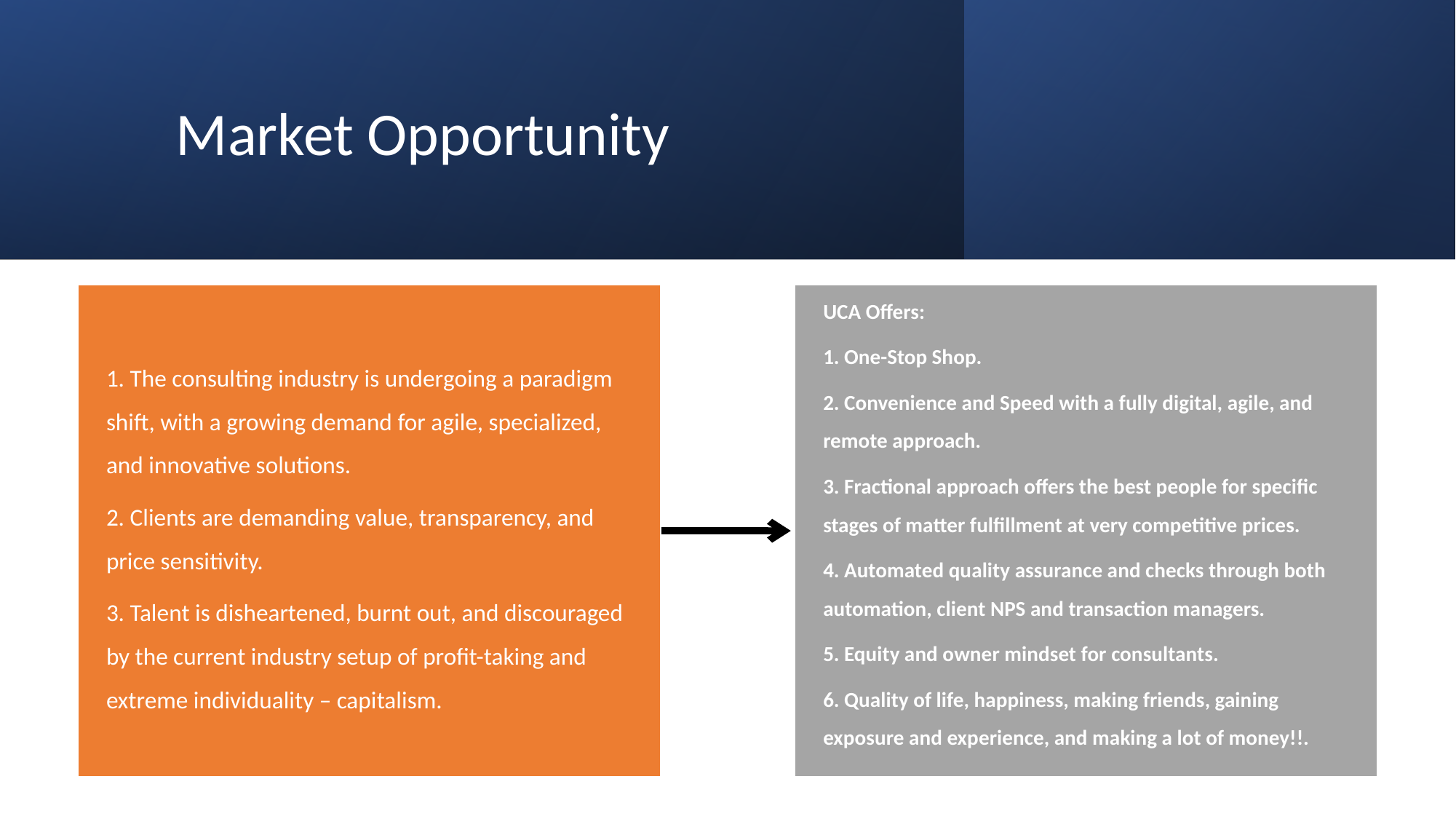

# Market Opportunity

1. The consulting industry is undergoing a paradigm shift, with a growing demand for agile, specialized, and innovative solutions.
2. Clients are demanding value, transparency, and price sensitivity.
3. Talent is disheartened, burnt out, and discouraged by the current industry setup of profit-taking and extreme individuality – capitalism.
UCA Offers:
1. One-Stop Shop.
2. Convenience and Speed with a fully digital, agile, and remote approach.
3. Fractional approach offers the best people for specific stages of matter fulfillment at very competitive prices.
4. Automated quality assurance and checks through both automation, client NPS and transaction managers.
5. Equity and owner mindset for consultants.
6. Quality of life, happiness, making friends, gaining exposure and experience, and making a lot of money!!.